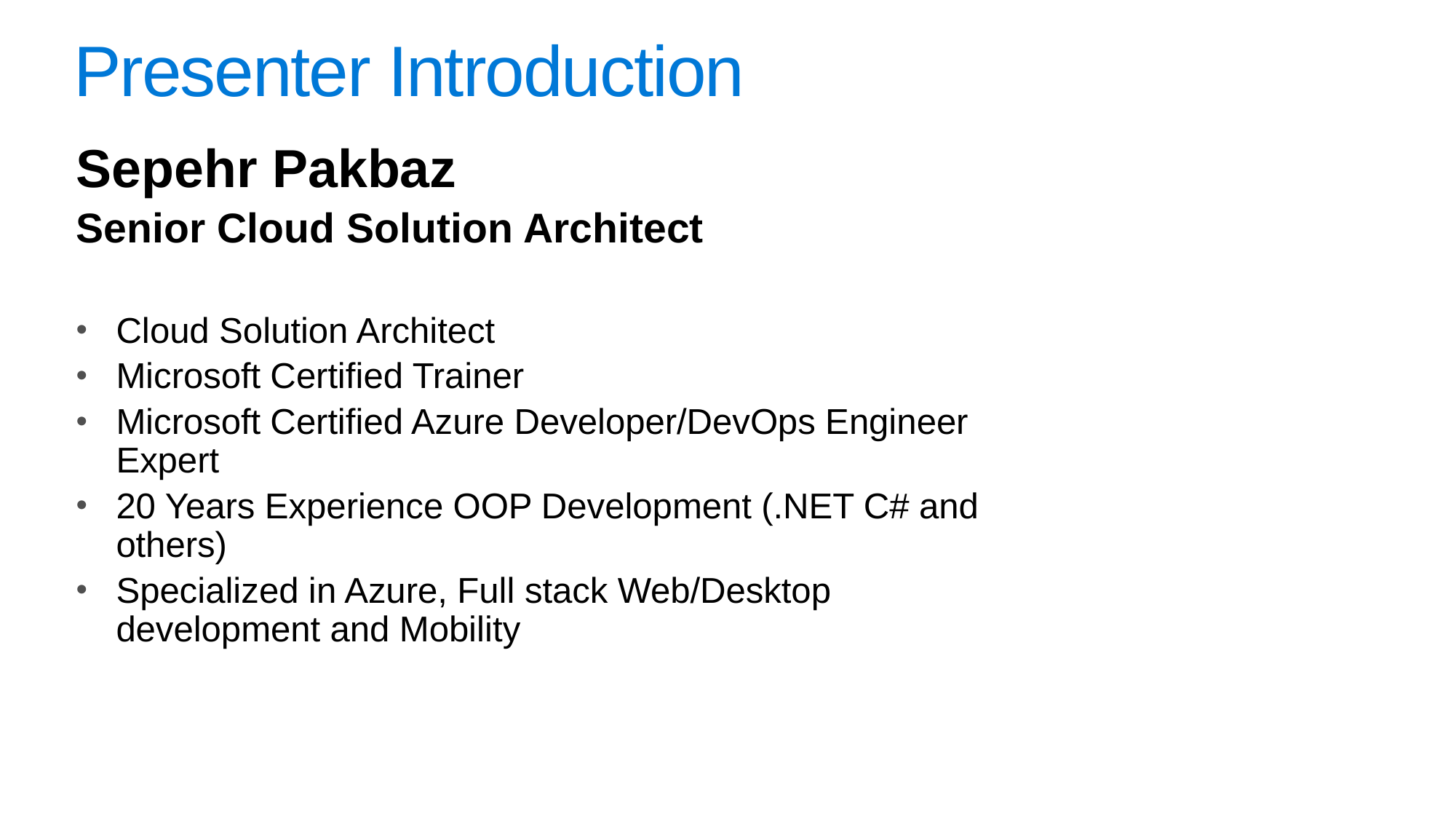

# Presenter Introduction
Sepehr Pakbaz
Senior Cloud Solution Architect

Cloud Solution Architect
Microsoft Certified Trainer
Microsoft Certified Azure Developer/DevOps Engineer Expert
20 Years Experience OOP Development (.NET C# and others)
Specialized in Azure, Full stack Web/Desktop development and Mobility